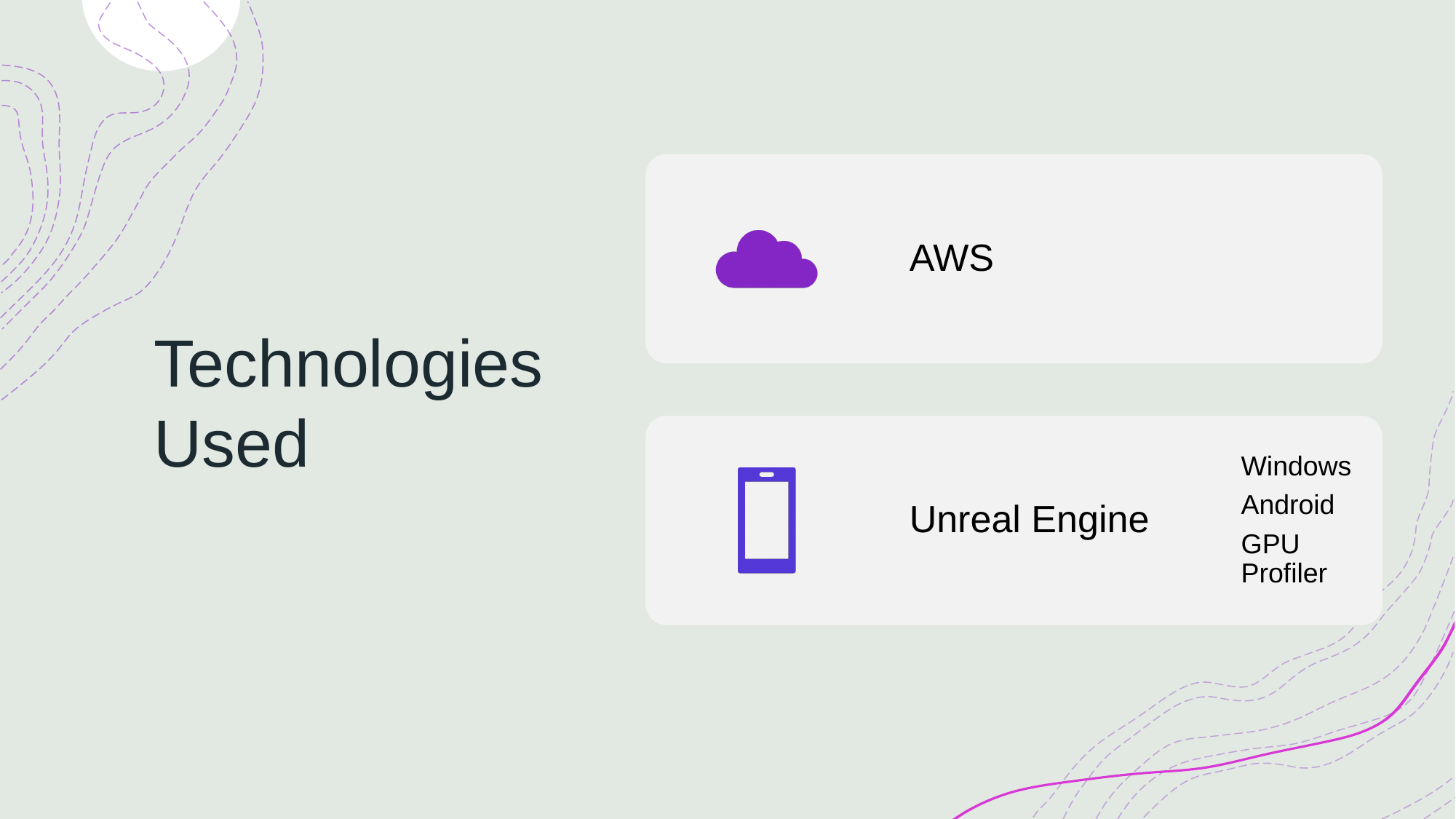

AWS
Unreal Engine
Windows
Android
GPU Profiler
# Technologies Used